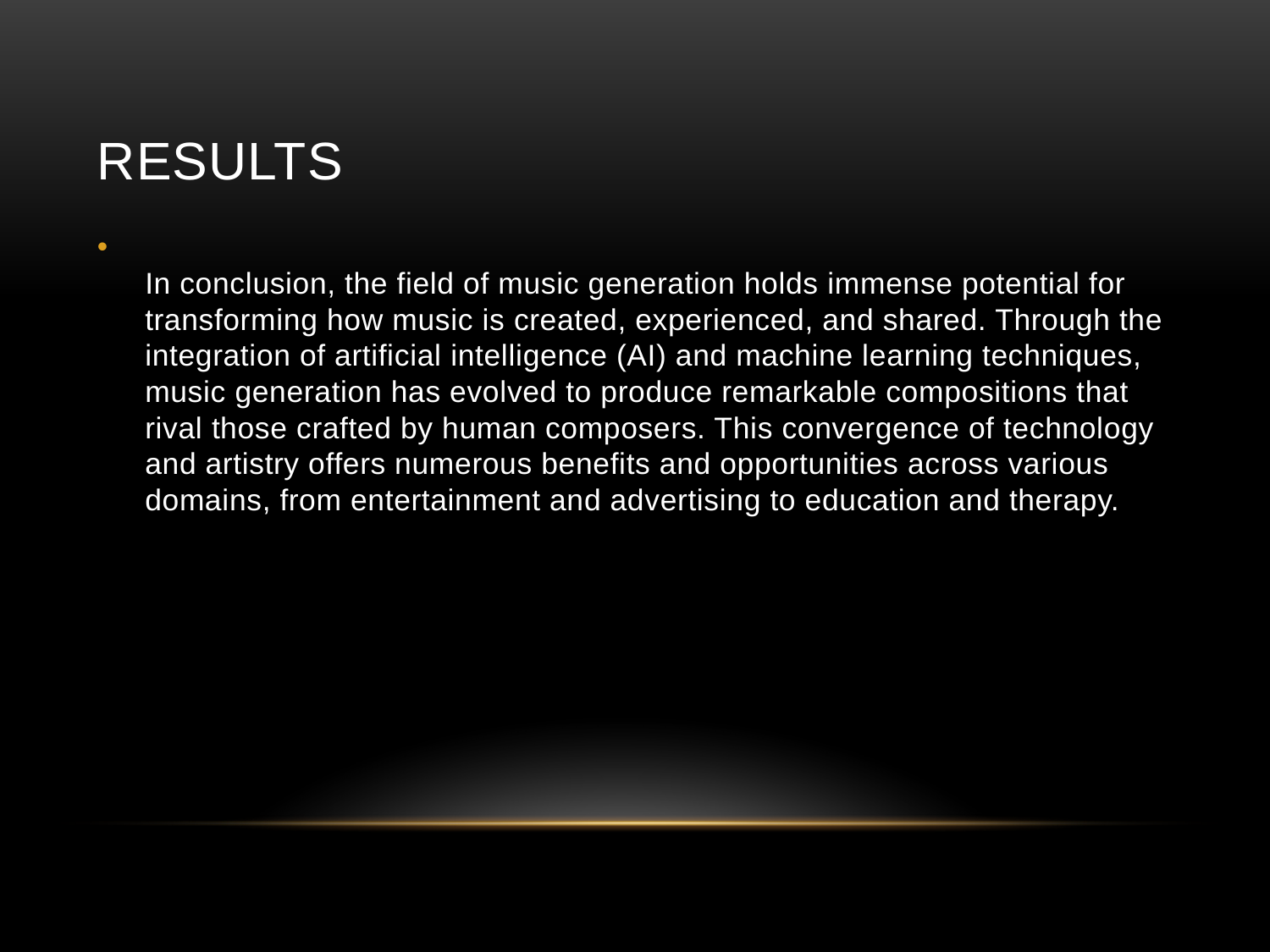

# RESULTS
In conclusion, the field of music generation holds immense potential for transforming how music is created, experienced, and shared. Through the integration of artificial intelligence (AI) and machine learning techniques, music generation has evolved to produce remarkable compositions that rival those crafted by human composers. This convergence of technology and artistry offers numerous benefits and opportunities across various domains, from entertainment and advertising to education and therapy.